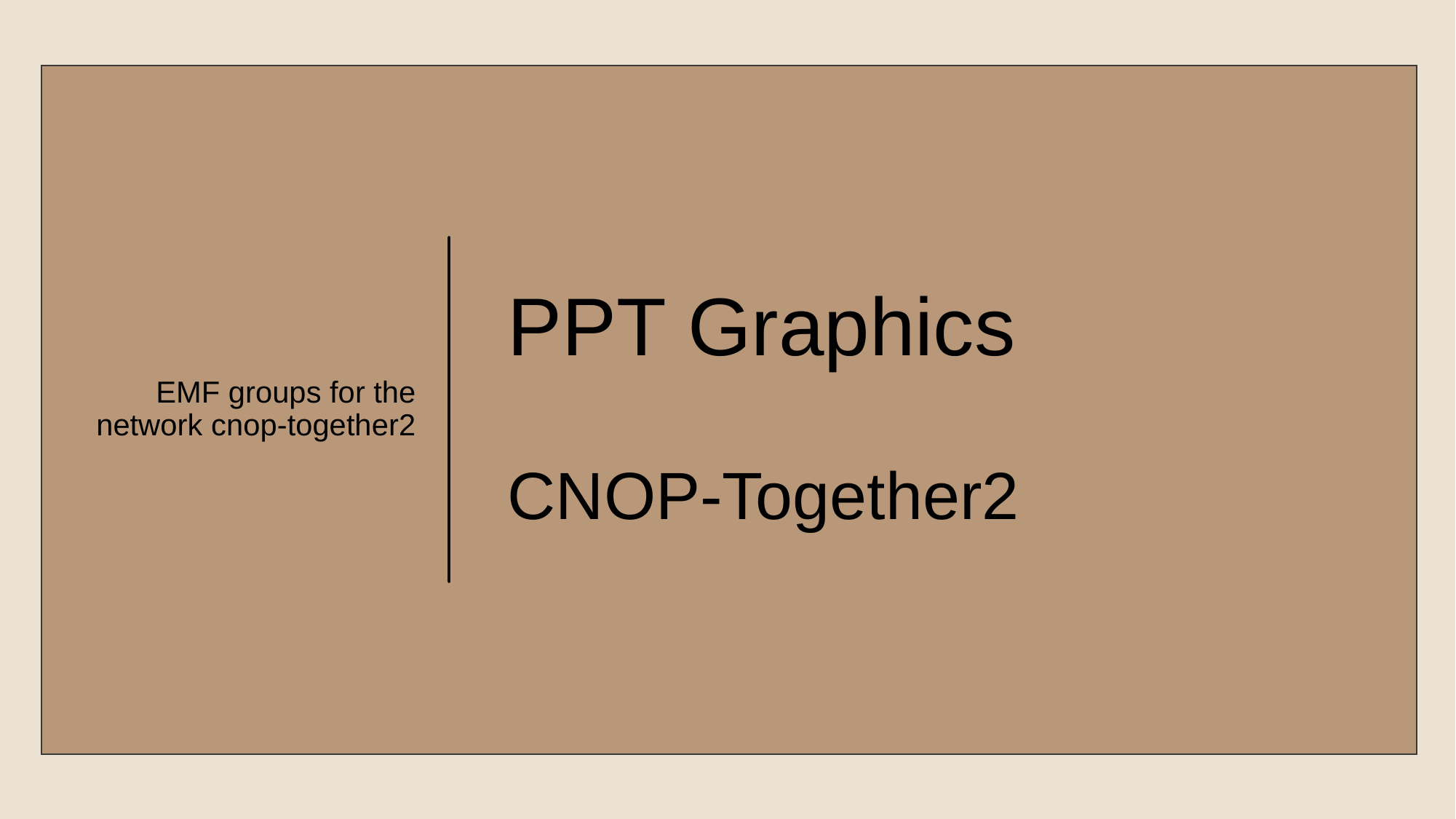

EMF groups for the network cnop-together2
# PPT Graphics CNOP-Together2